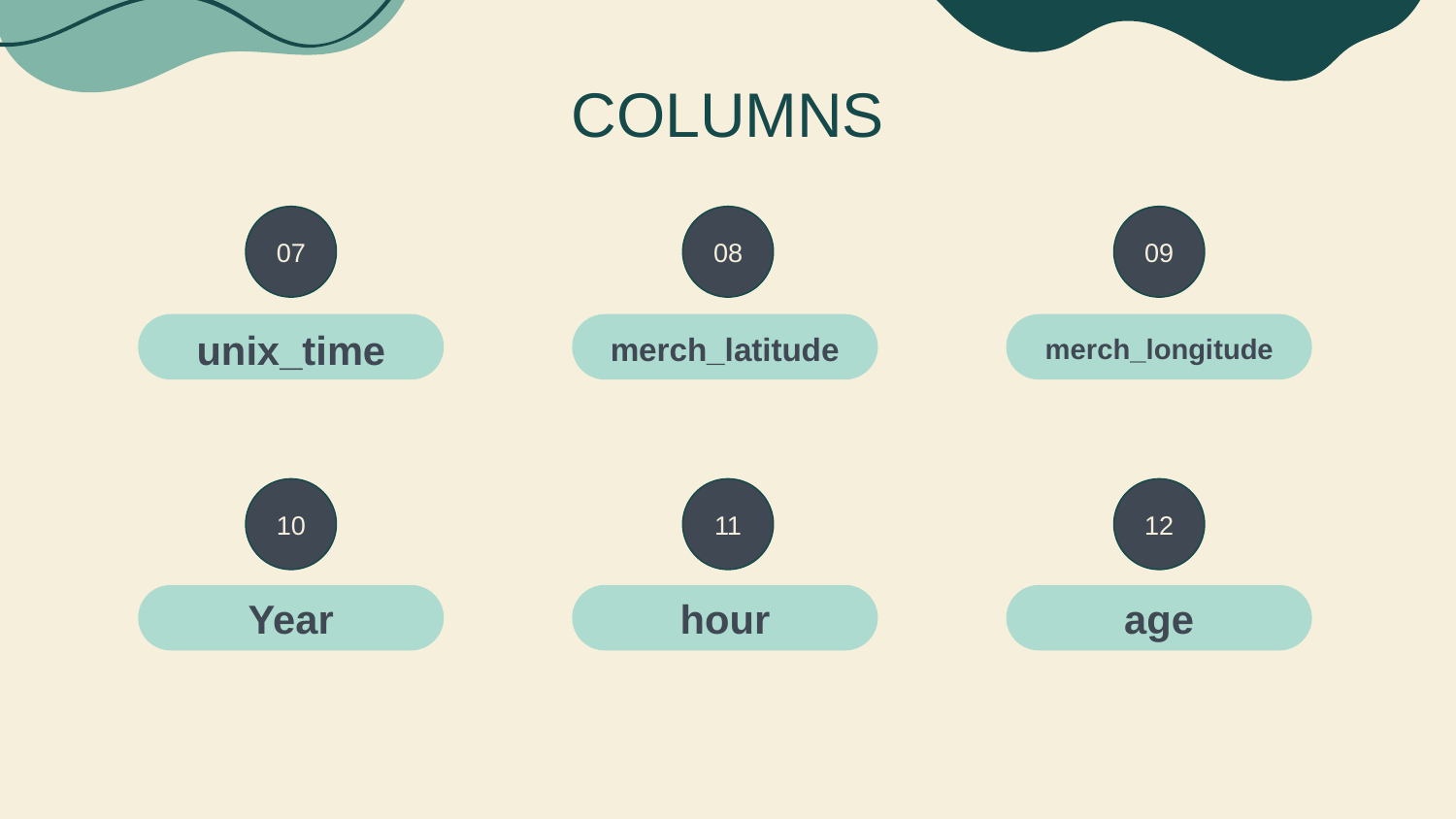

# COLUMNS
07
08
09

merch_latitude
merch_longitude
unix_time
10
11
12

Year

hour

age